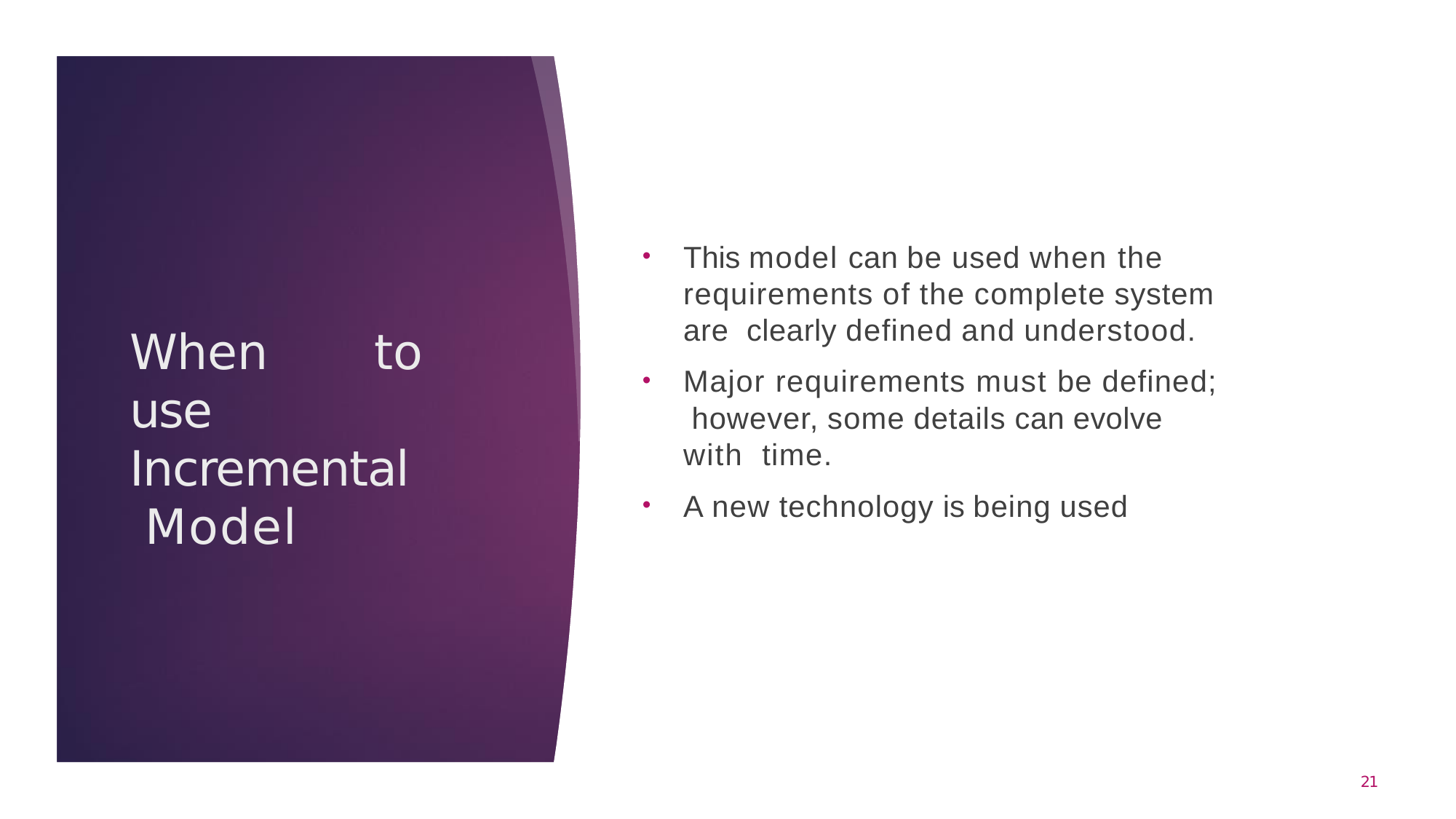

This model can be used when the  requirements of the complete system are  clearly defined and understood.
Major requirements must be defined;  however, some details can evolve with  time.
A new technology is being used
When to use  Incremental  Model
21